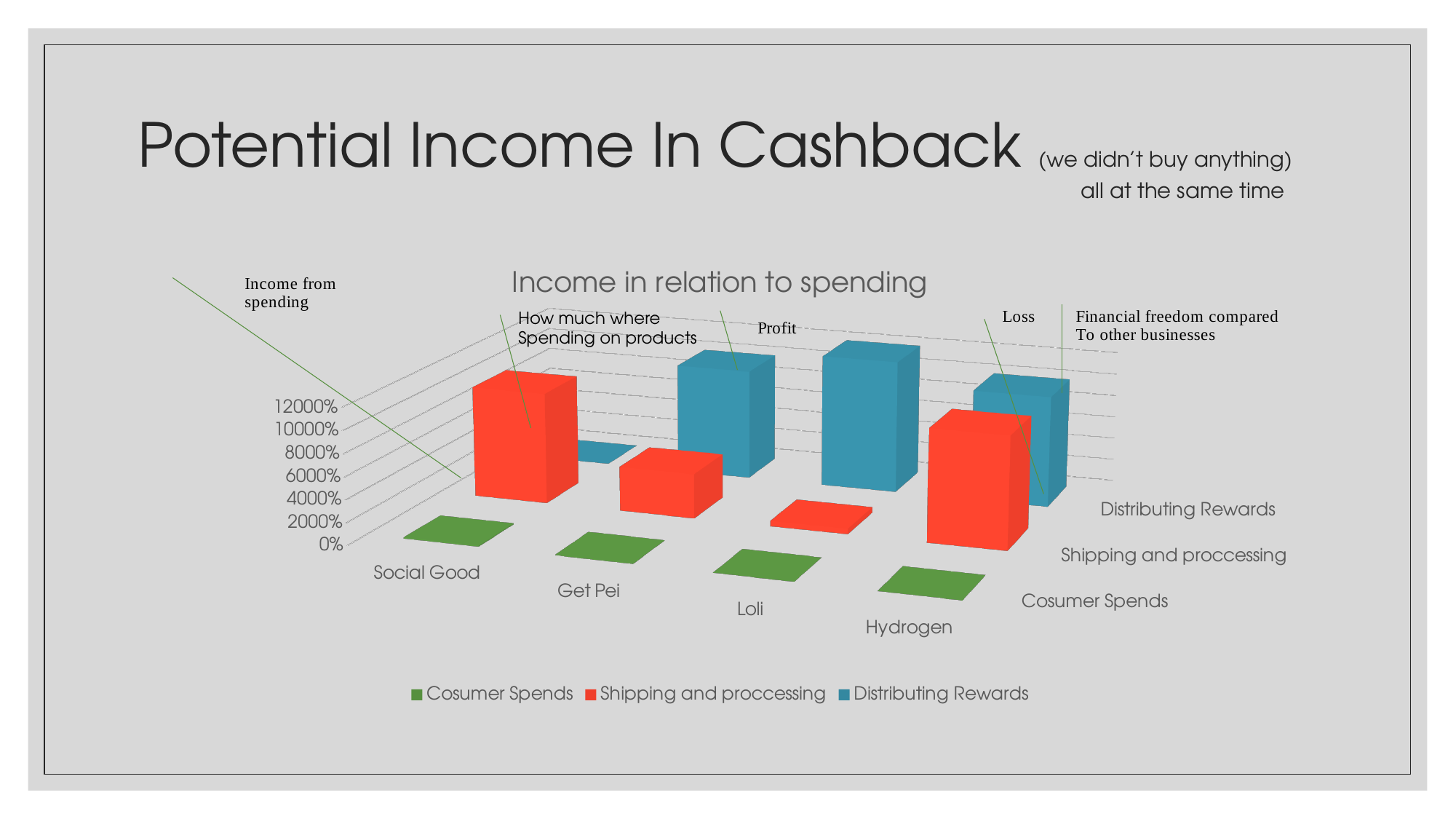

# Potential Income In Cashback (we didn’t buy anything) all at the same time

[unsupported chart]

How much where
Spending on products